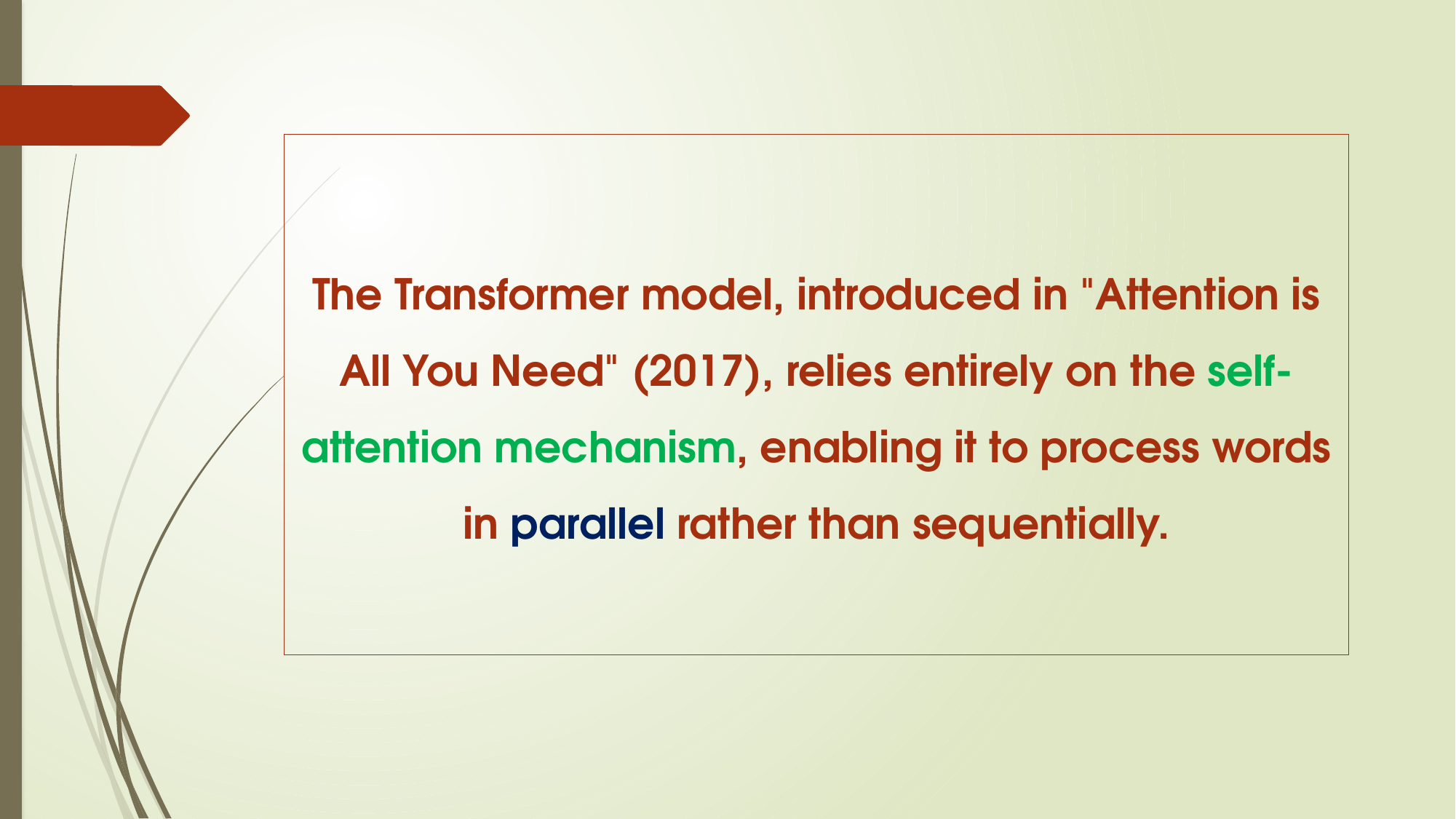

The Transformer model, introduced in "Attention is All You Need" (2017), relies entirely on the self-attention mechanism, enabling it to process words in parallel rather than sequentially.